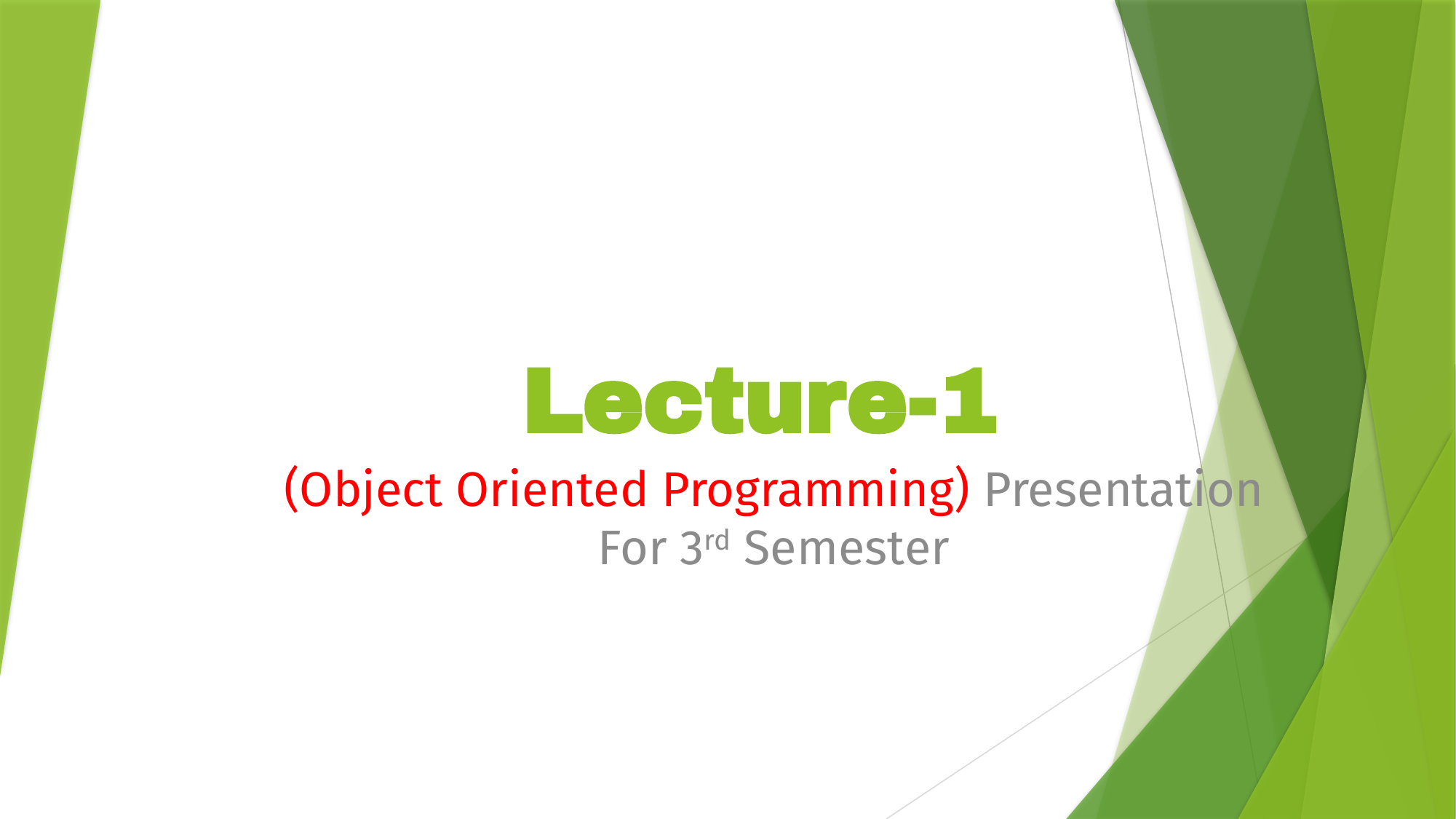

# Lecture-1
(Object Oriented Programming) Presentation
For 3rd Semester